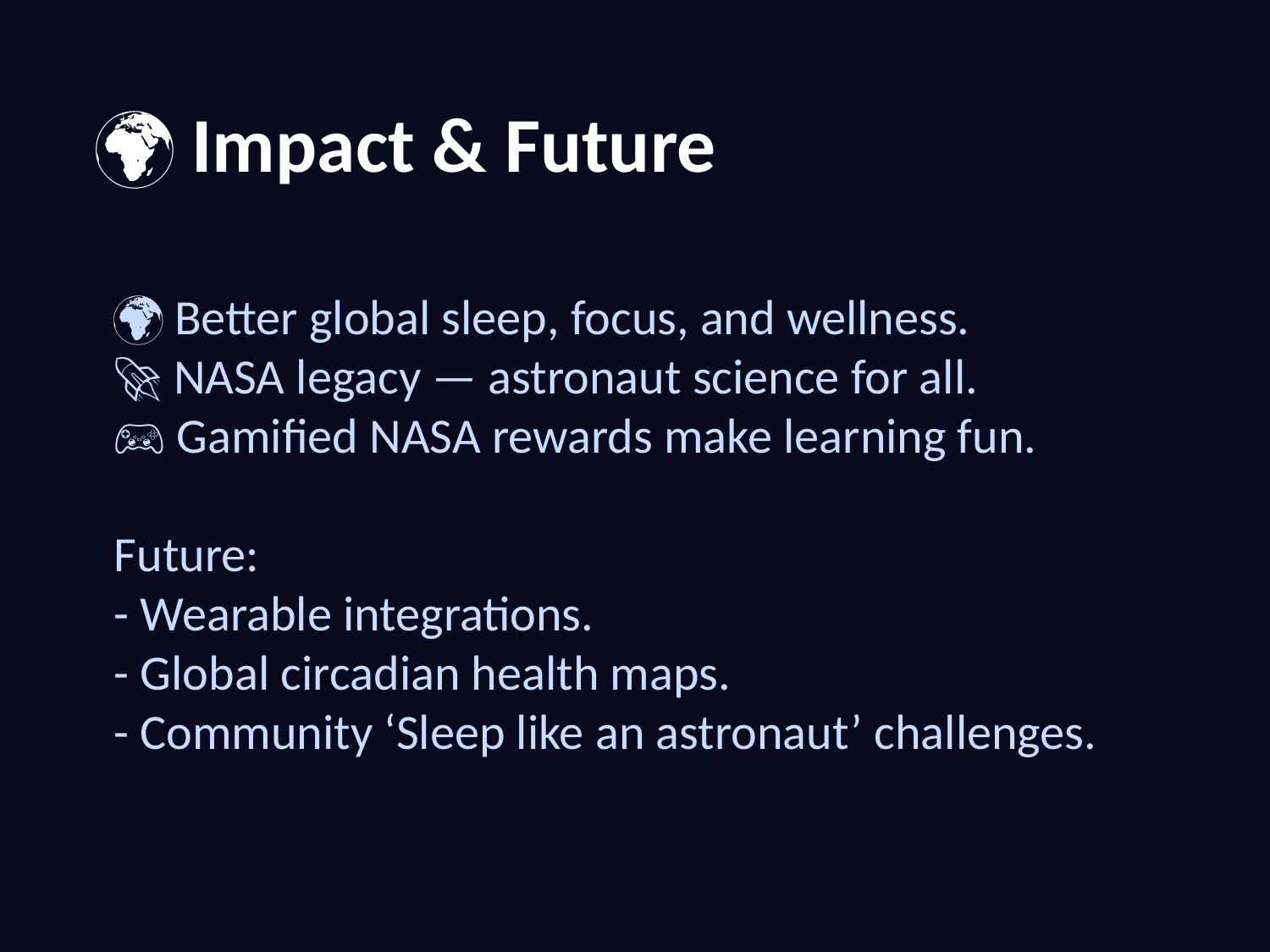

🌍 Impact & Future

🌍 Better global sleep, focus, and wellness.
🚀 NASA legacy — astronaut science for all.
🎮 Gamified NASA rewards make learning fun.
Future:
- Wearable integrations.
- Global circadian health maps.
- Community ‘Sleep like an astronaut’ challenges.